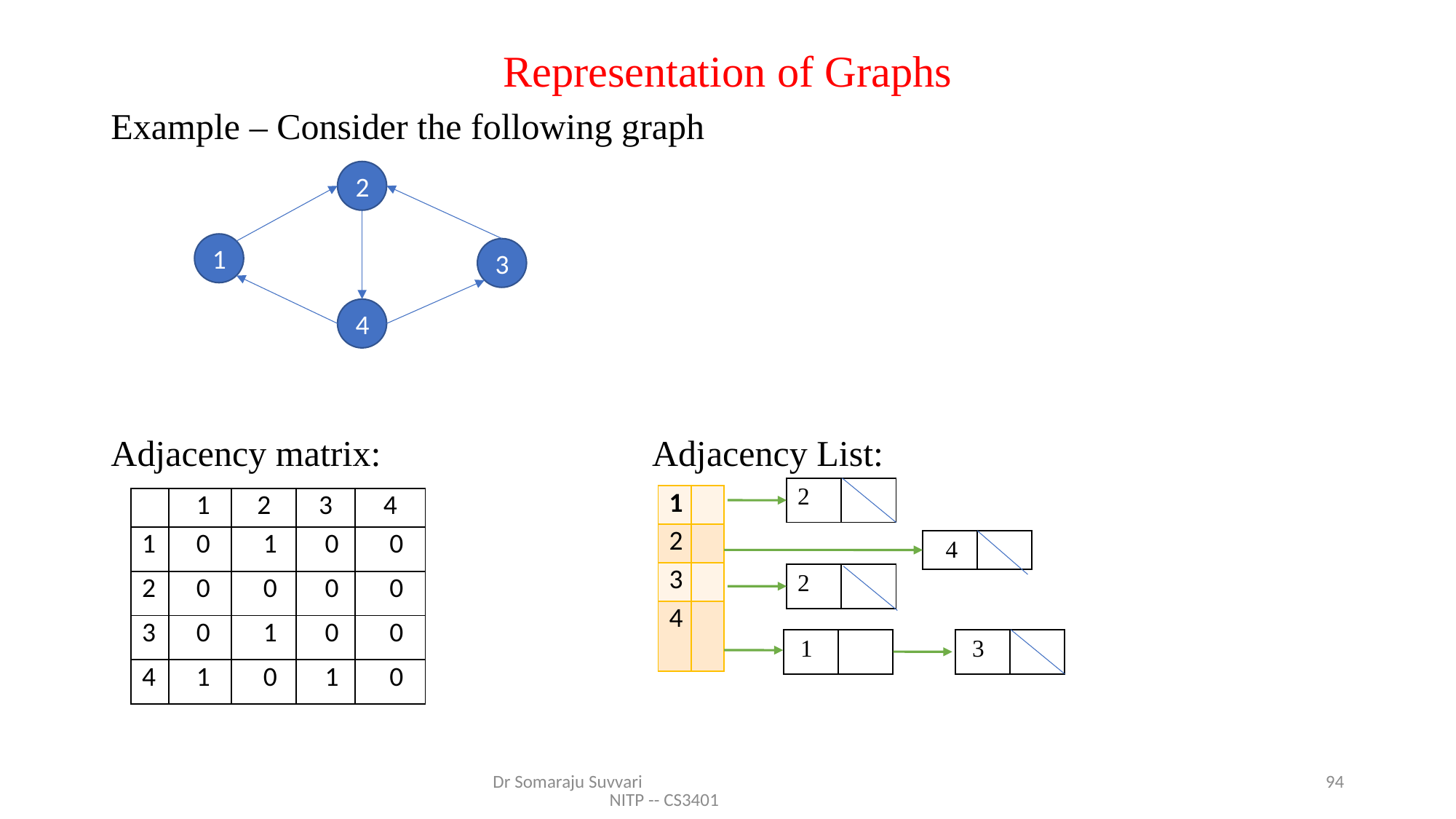

# Representation of Graphs
Example – Consider the following graph

Adjacency matrix:                              Adjacency List:

2
1
3
4
| 2 |  |
| --- | --- |
| 1 |  |
| --- | --- |
| 2 |  |
| 3 |  |
| 4 |  |
|  | 1 | 2 | 3 | 4 |
| --- | --- | --- | --- | --- |
| 1 | 0 | 1 | 0 | 0 |
| 2 | 0 | 0 | 0 | 0 |
| 3 | 0 | 1 | 0 | 0 |
| 4 | 1 | 0 | 1 | 0 |
| 4 |  |
| --- | --- |
| 2 |  |
| --- | --- |
| 1 |  |
| --- | --- |
| 3 |  |
| --- | --- |
Dr Somaraju Suvvari                                                                                                        NITP -- CS3401
94